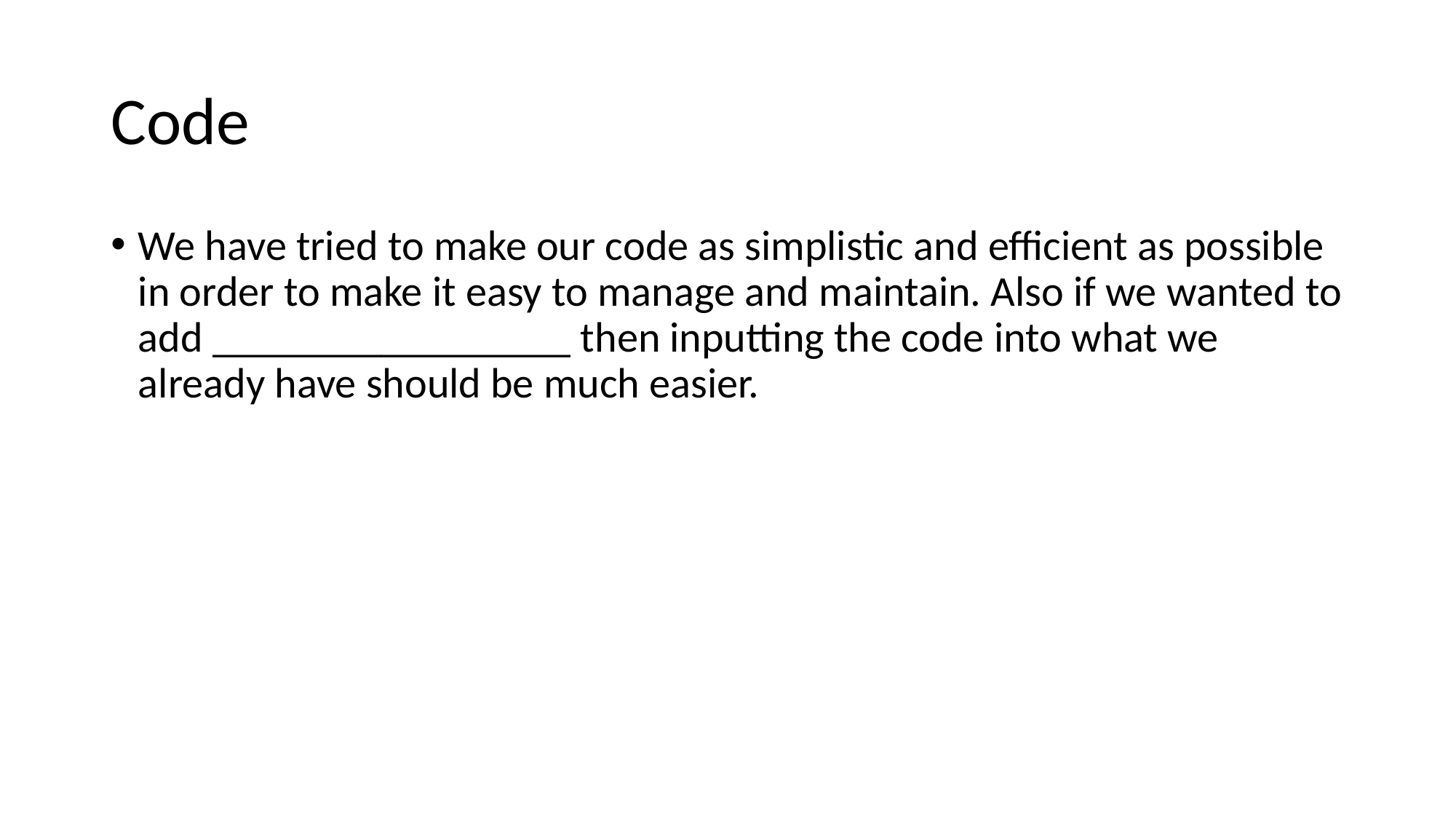

# Code
We have tried to make our code as simplistic and efficient as possible in order to make it easy to manage and maintain. Also if we wanted to add _________________ then inputting the code into what we already have should be much easier.